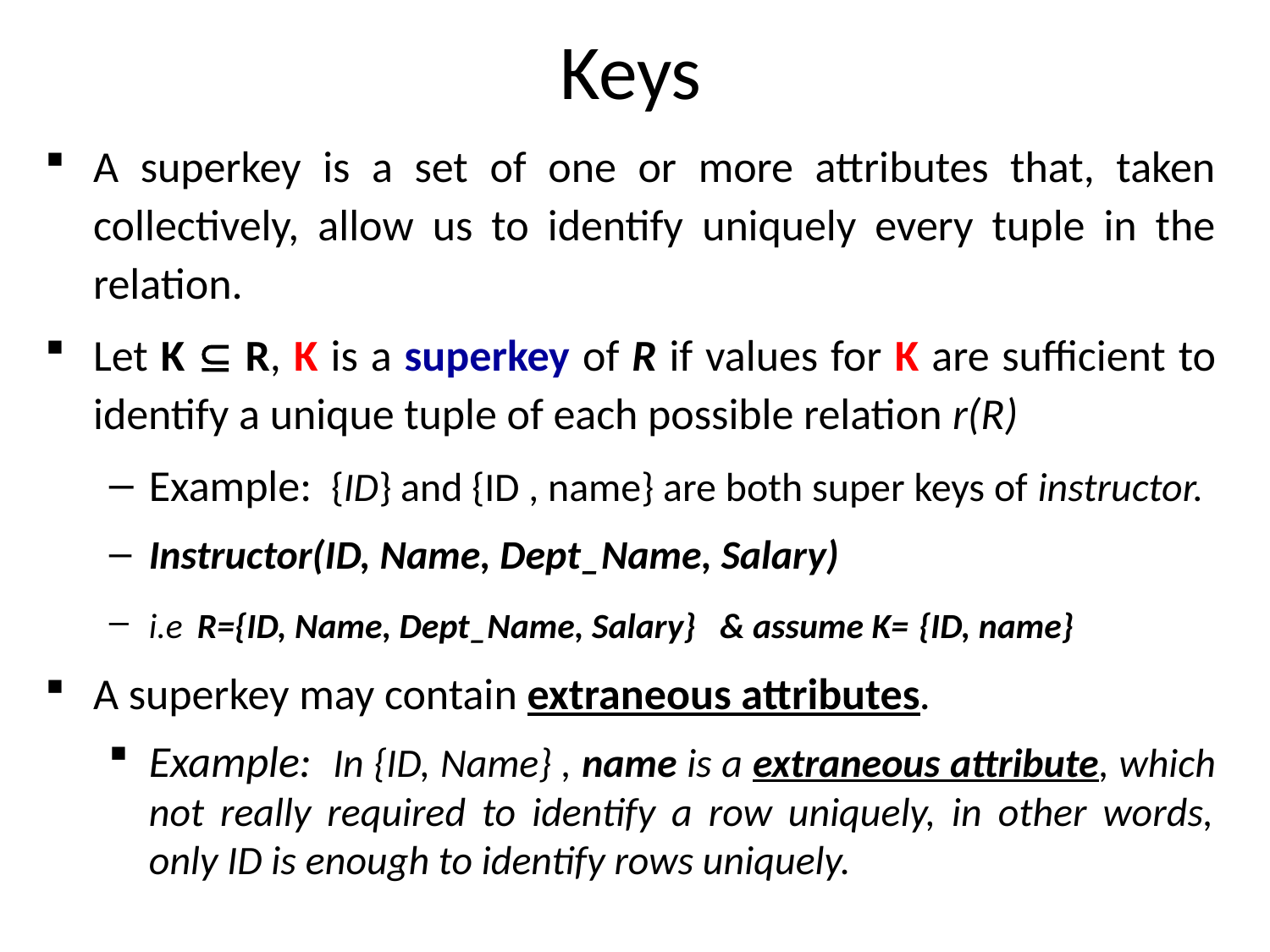

# Keys
A superkey is a set of one or more attributes that, taken collectively, allow us to identify uniquely every tuple in the relation.
Let K ⊆ R, K is a superkey of R if values for K are sufficient to identify a unique tuple of each possible relation r(R)
Example:  {ID} and {ID , name} are both super keys of instructor.
Instructor(ID, Name, Dept_Name, Salary)
i.e  R={ID, Name, Dept_Name, Salary}   & assume K= {ID, name}
A superkey may contain extraneous attributes.
Example:  In {ID, Name} , name is a extraneous attribute, which not really required to identify a row uniquely, in other words, only ID is enough to identify rows uniquely.